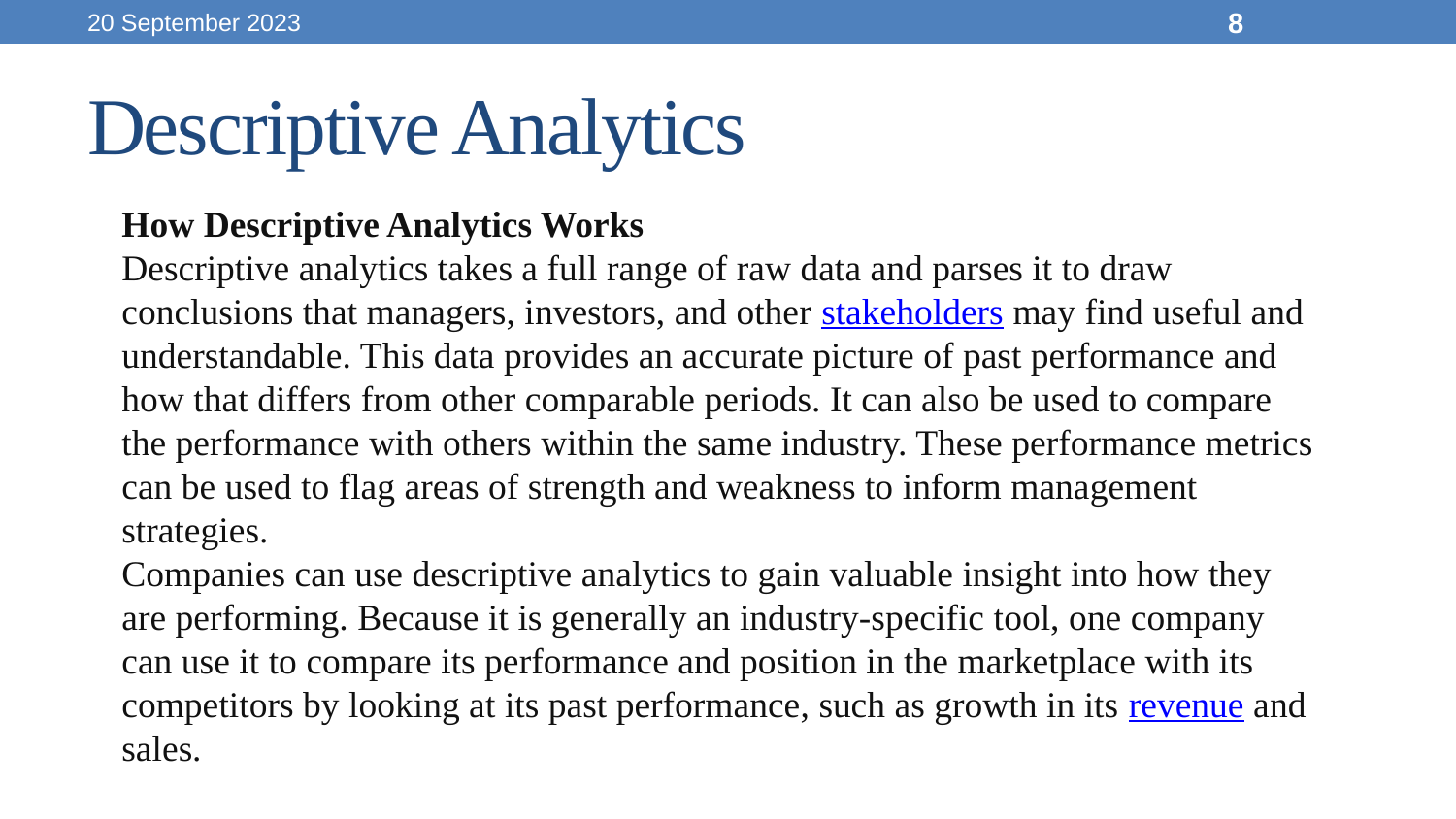

20 September 2023
8
# Descriptive Analytics
How Descriptive Analytics Works
Descriptive analytics takes a full range of raw data and parses it to draw conclusions that managers, investors, and other stakeholders may find useful and understandable. This data provides an accurate picture of past performance and how that differs from other comparable periods. It can also be used to compare the performance with others within the same industry. These performance metrics can be used to flag areas of strength and weakness to inform management strategies.
Companies can use descriptive analytics to gain valuable insight into how they are performing. Because it is generally an industry-specific tool, one company can use it to compare its performance and position in the marketplace with its competitors by looking at its past performance, such as growth in its revenue and sales.